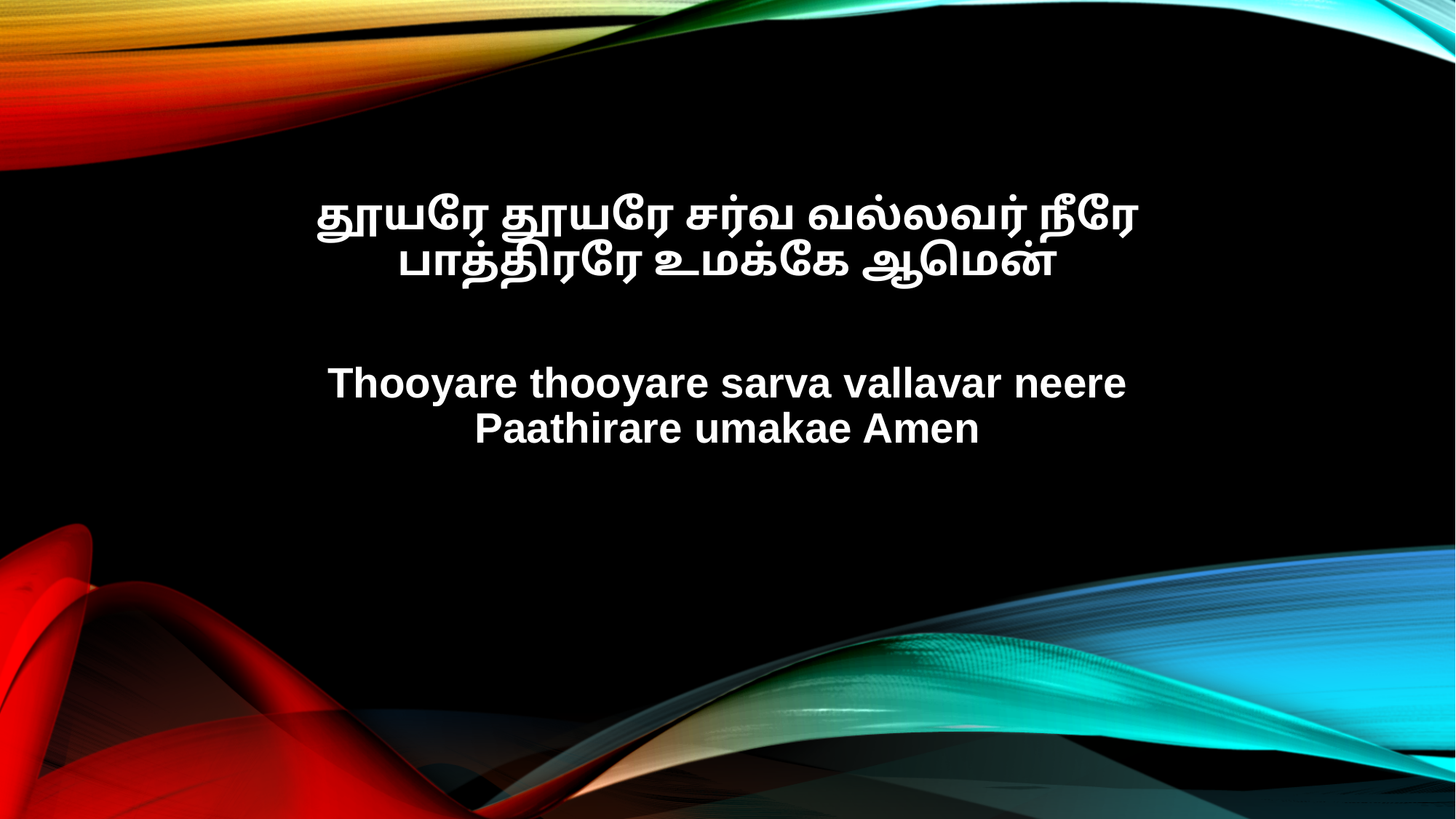

தூயரே தூயரே சர்வ வல்லவர் நீரே
பாத்திரரே உமக்கே ஆமென்

Thooyare thooyare sarva vallavar neere
Paathirare umakae Amen